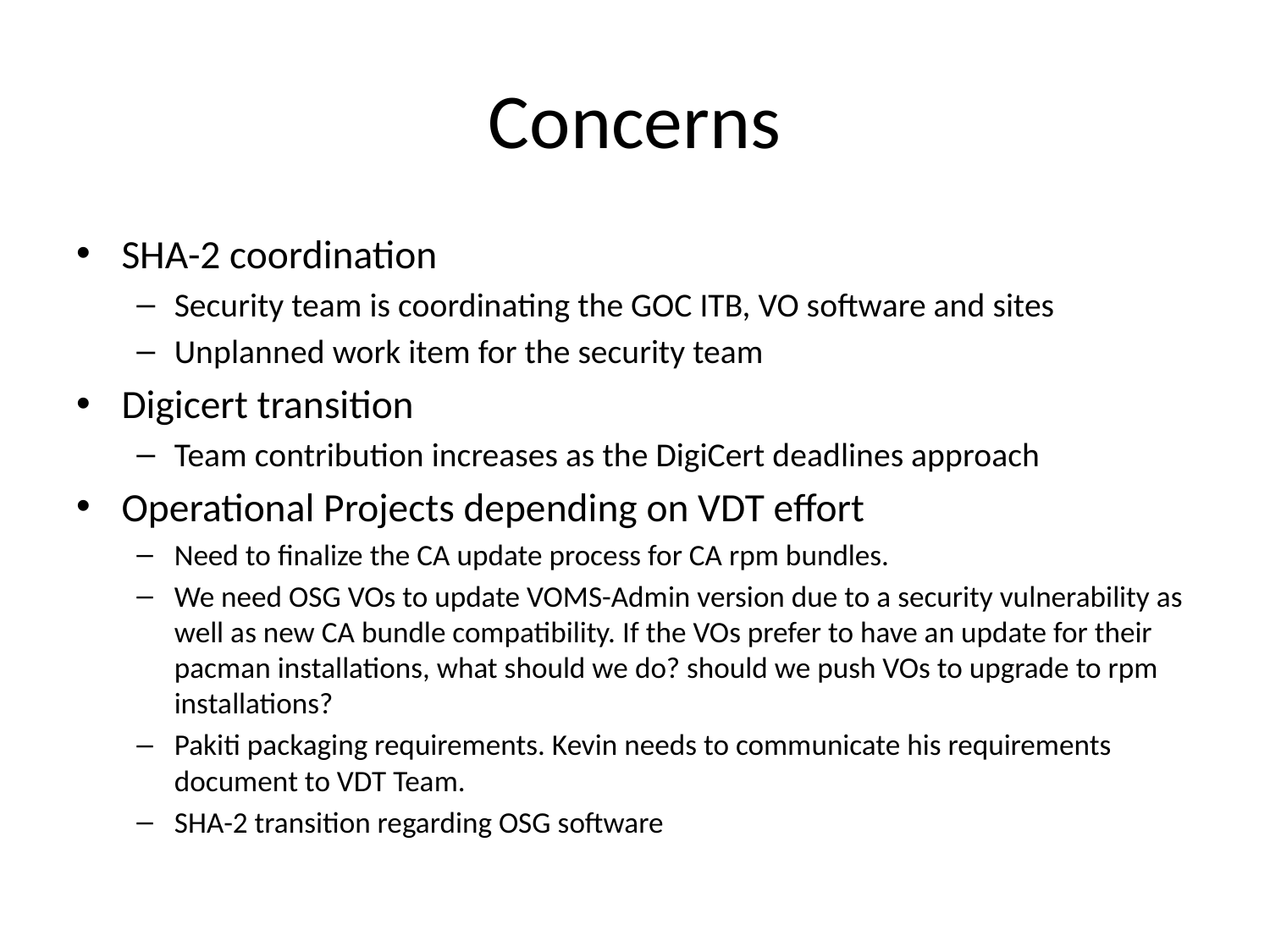

# Concerns
SHA-2 coordination
Security team is coordinating the GOC ITB, VO software and sites
Unplanned work item for the security team
Digicert transition
Team contribution increases as the DigiCert deadlines approach
Operational Projects depending on VDT effort
Need to finalize the CA update process for CA rpm bundles.
We need OSG VOs to update VOMS-Admin version due to a security vulnerability as well as new CA bundle compatibility. If the VOs prefer to have an update for their pacman installations, what should we do? should we push VOs to upgrade to rpm installations?
Pakiti packaging requirements. Kevin needs to communicate his requirements document to VDT Team.
SHA-2 transition regarding OSG software